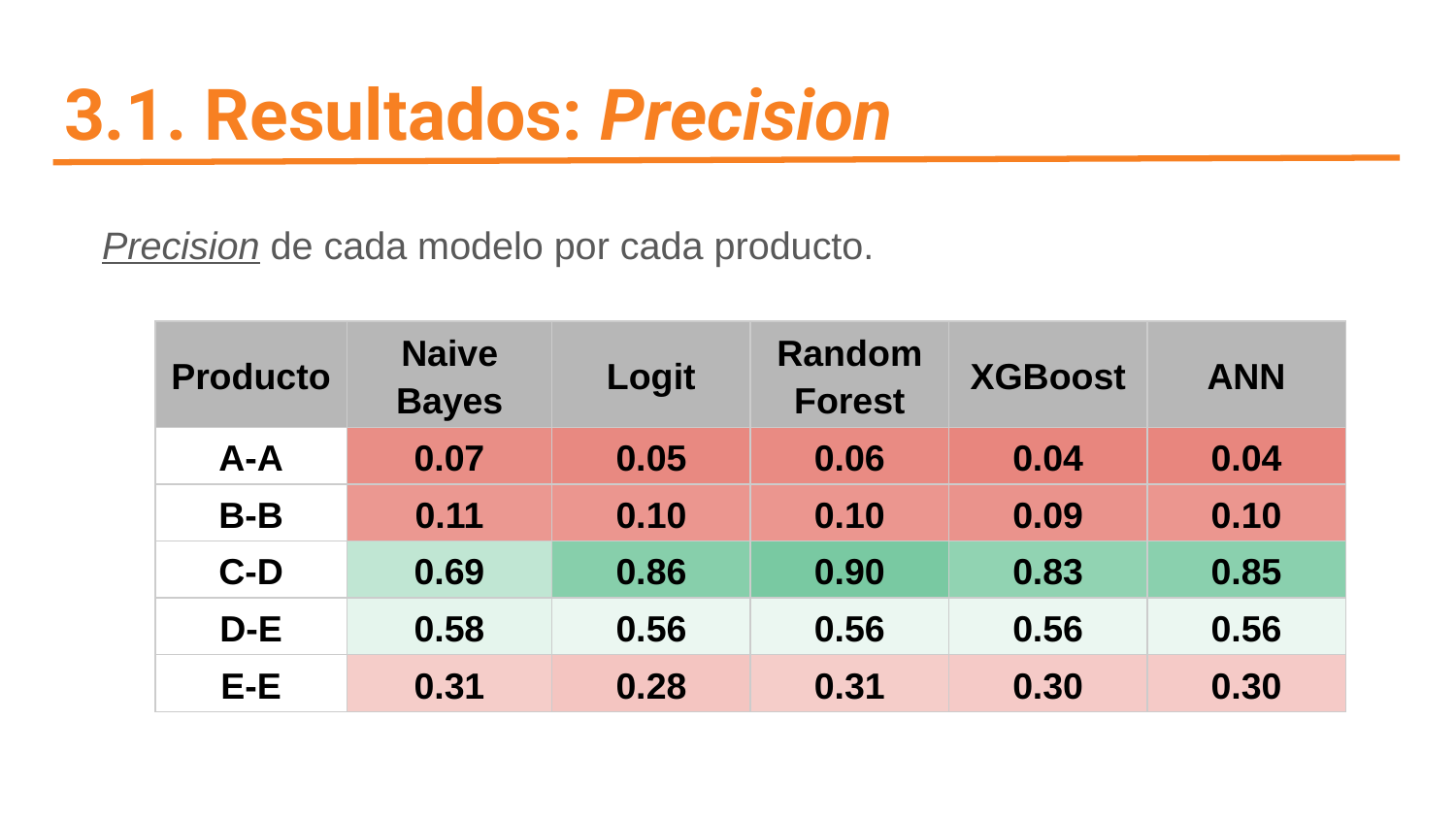

# 3.1. Resultados: Precision
Precision de cada modelo por cada producto.
| Producto | Naive Bayes | Logit | Random Forest | XGBoost | ANN |
| --- | --- | --- | --- | --- | --- |
| A-A | 0.07 | 0.05 | 0.06 | 0.04 | 0.04 |
| B-B | 0.11 | 0.10 | 0.10 | 0.09 | 0.10 |
| C-D | 0.69 | 0.86 | 0.90 | 0.83 | 0.85 |
| D-E | 0.58 | 0.56 | 0.56 | 0.56 | 0.56 |
| E-E | 0.31 | 0.28 | 0.31 | 0.30 | 0.30 |